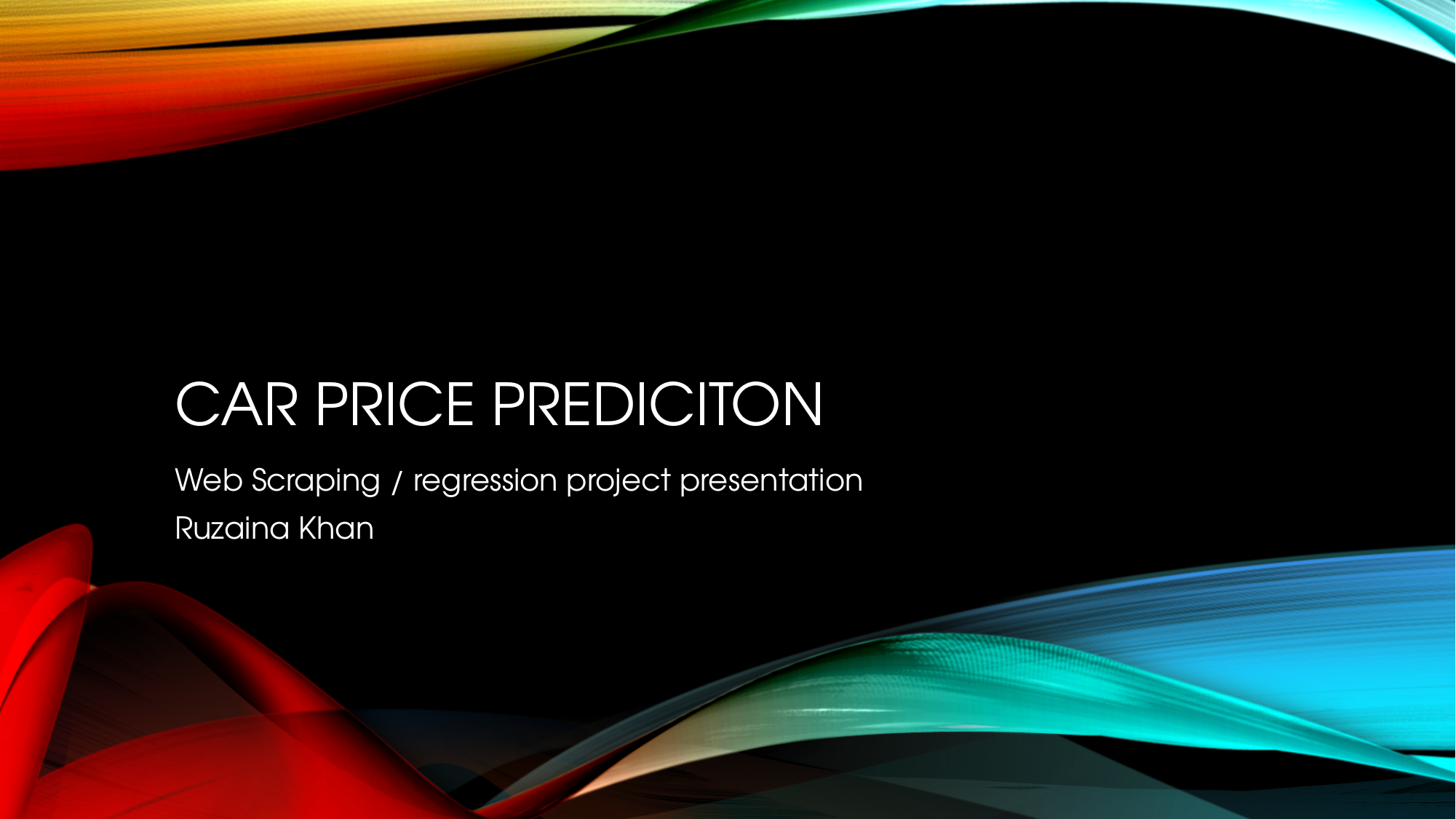

# Car Price Prediciton
Web Scraping / regression project presentation
Ruzaina Khan